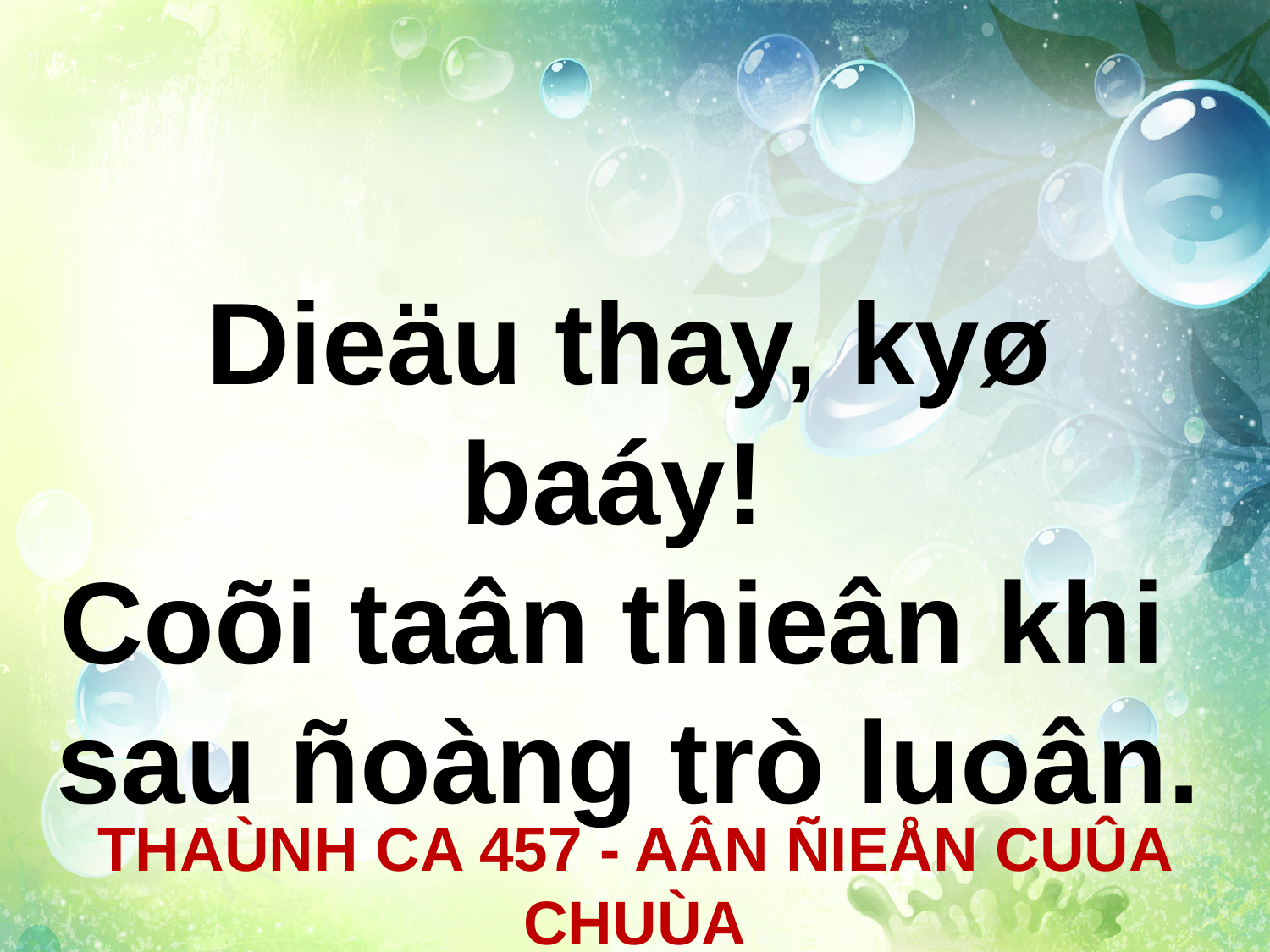

Dieäu thay, kyø baáy!
Coõi taân thieân khi
sau ñoàng trò luoân.
THAÙNH CA 457 - AÂN ÑIEÅN CUÛA CHUÙA